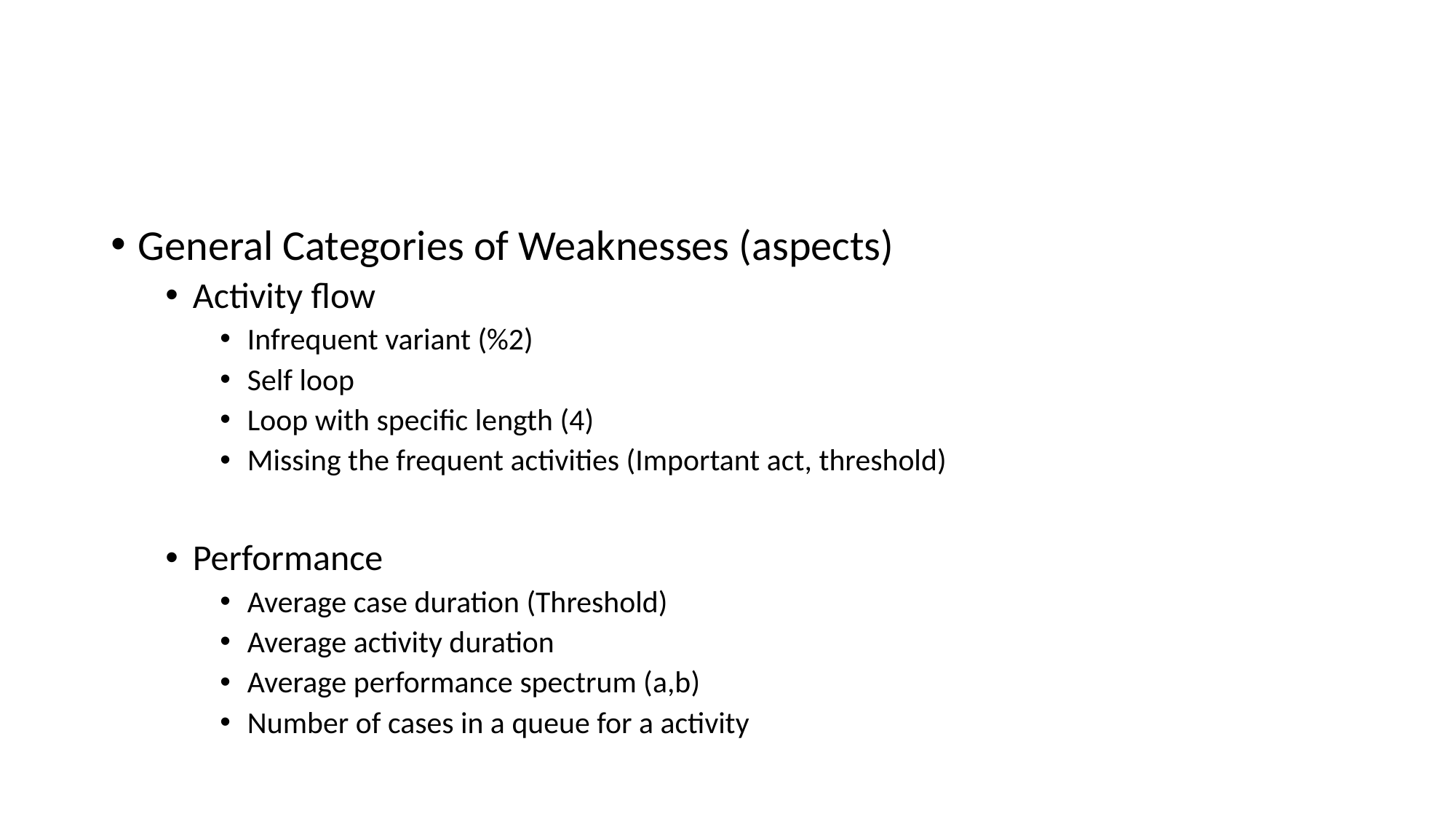

#
General Categories of Weaknesses (aspects)
Activity flow
Infrequent variant (%2)
Self loop
Loop with specific length (4)
Missing the frequent activities (Important act, threshold)

Performance
Average case duration (Threshold)
Average activity duration
Average performance spectrum (a,b)
Number of cases in a queue for a activity